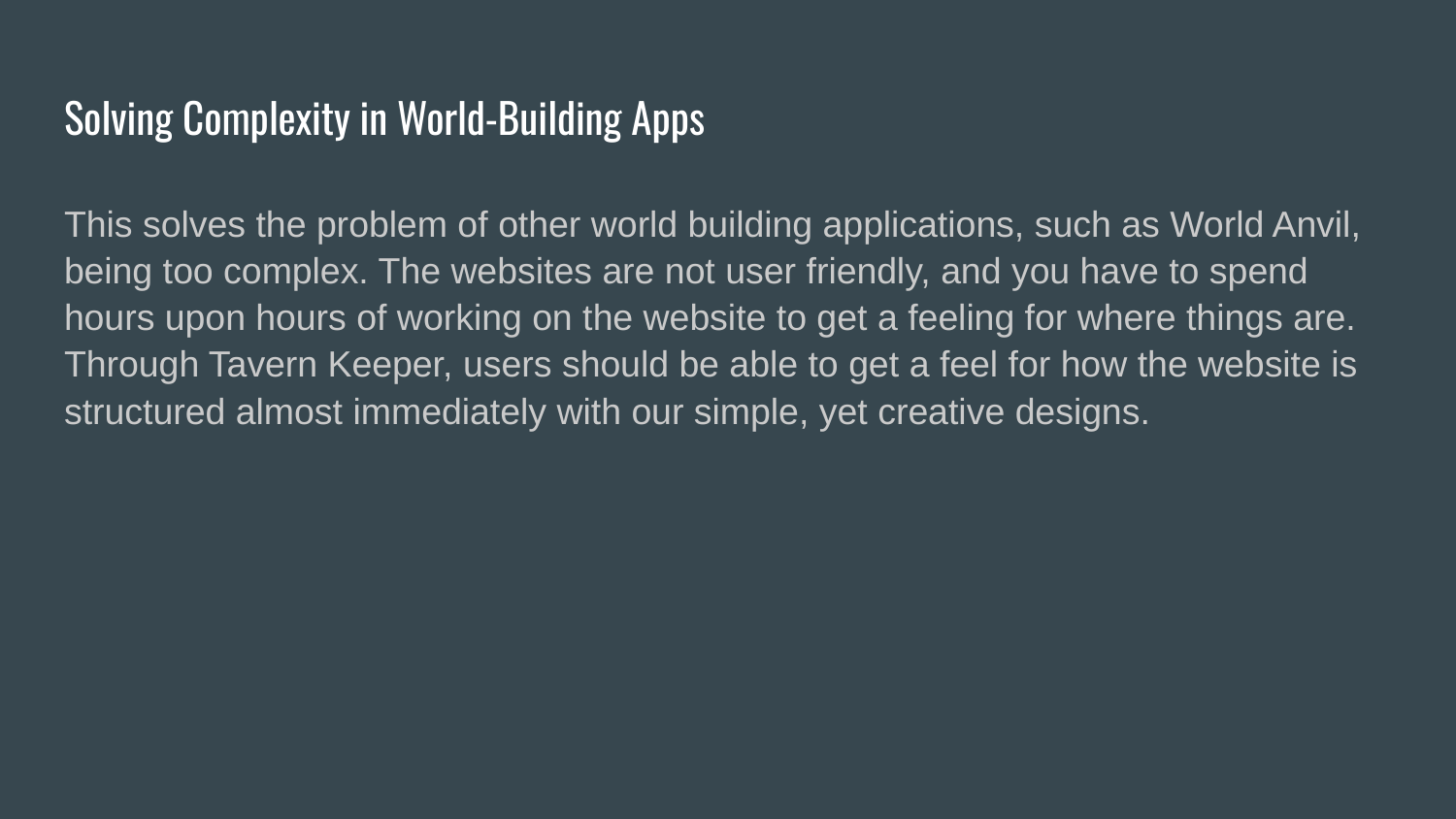

# Solving Complexity in World-Building Apps
This solves the problem of other world building applications, such as World Anvil, being too complex. The websites are not user friendly, and you have to spend hours upon hours of working on the website to get a feeling for where things are. Through Tavern Keeper, users should be able to get a feel for how the website is structured almost immediately with our simple, yet creative designs.